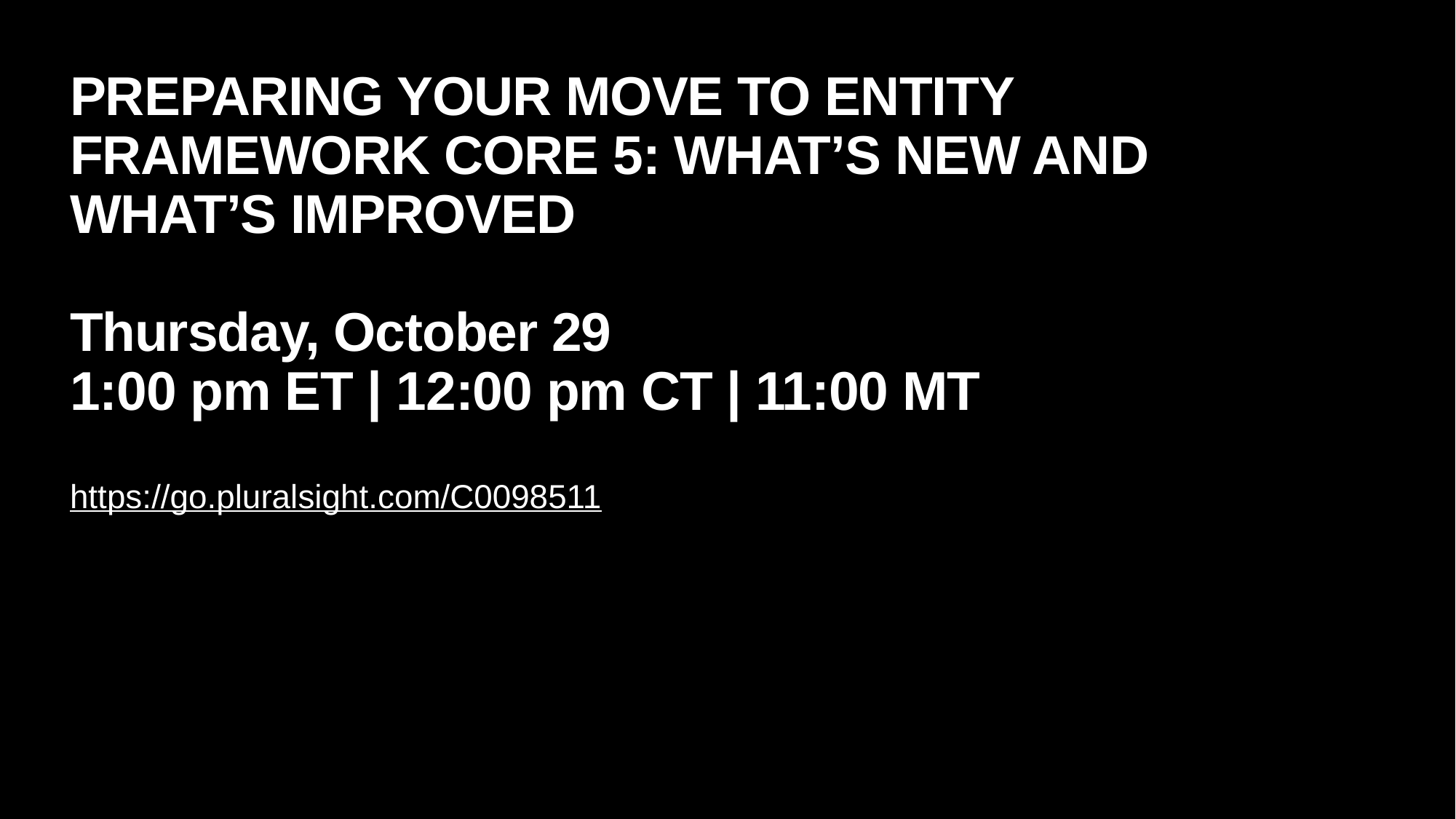

# PREPARING YOUR MOVE TO ENTITY FRAMEWORK CORE 5: WHAT’S NEW AND WHAT’S IMPROVED Thursday, October 29 1:00 pm ET | 12:00 pm CT | 11:00 MT
https://go.pluralsight.com/C0098511